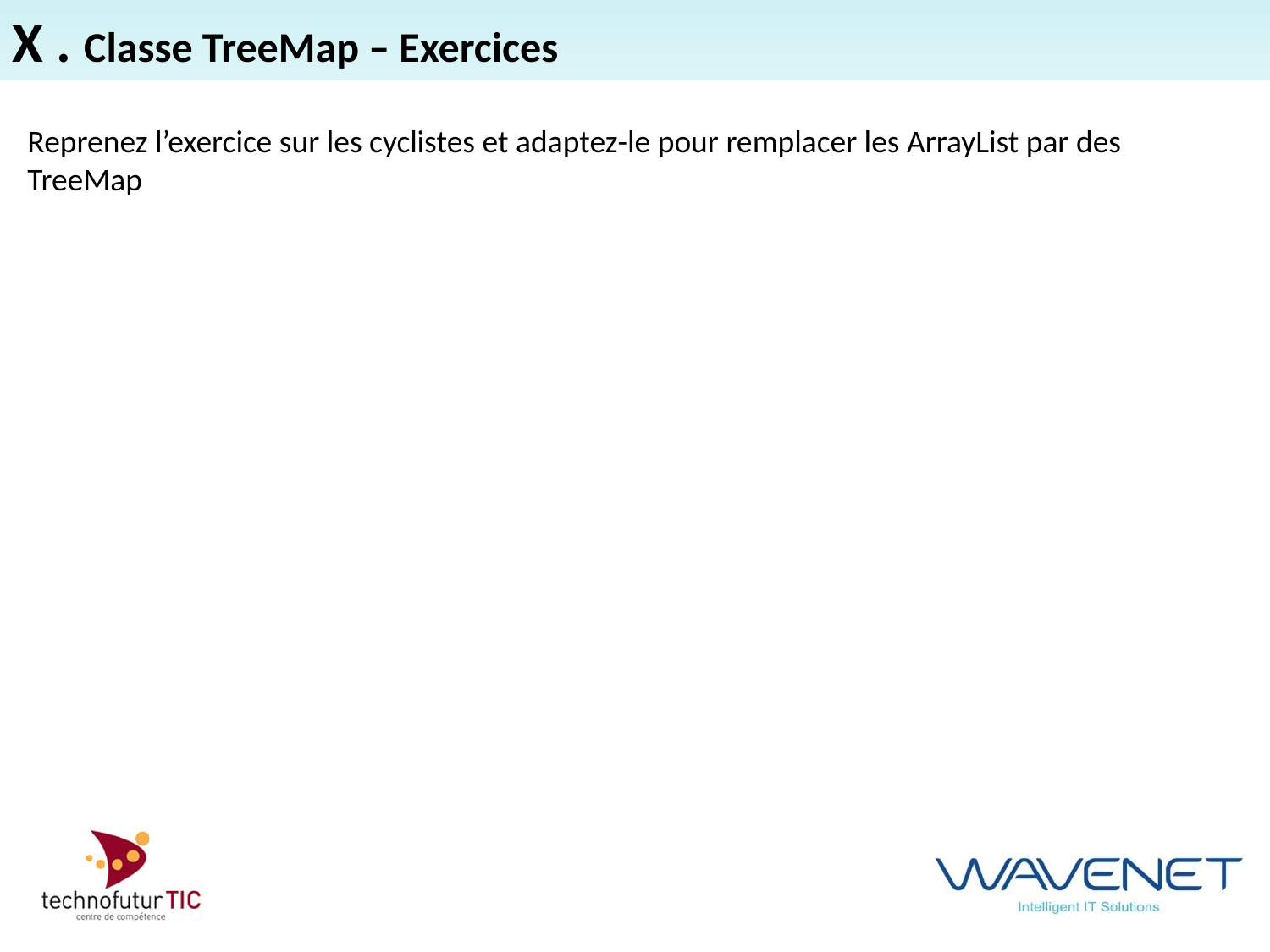

X . Classe TreeMap – Exercices
Reprenez l’exercice sur les cyclistes et adaptez-le pour remplacer les ArrayList par des TreeMap